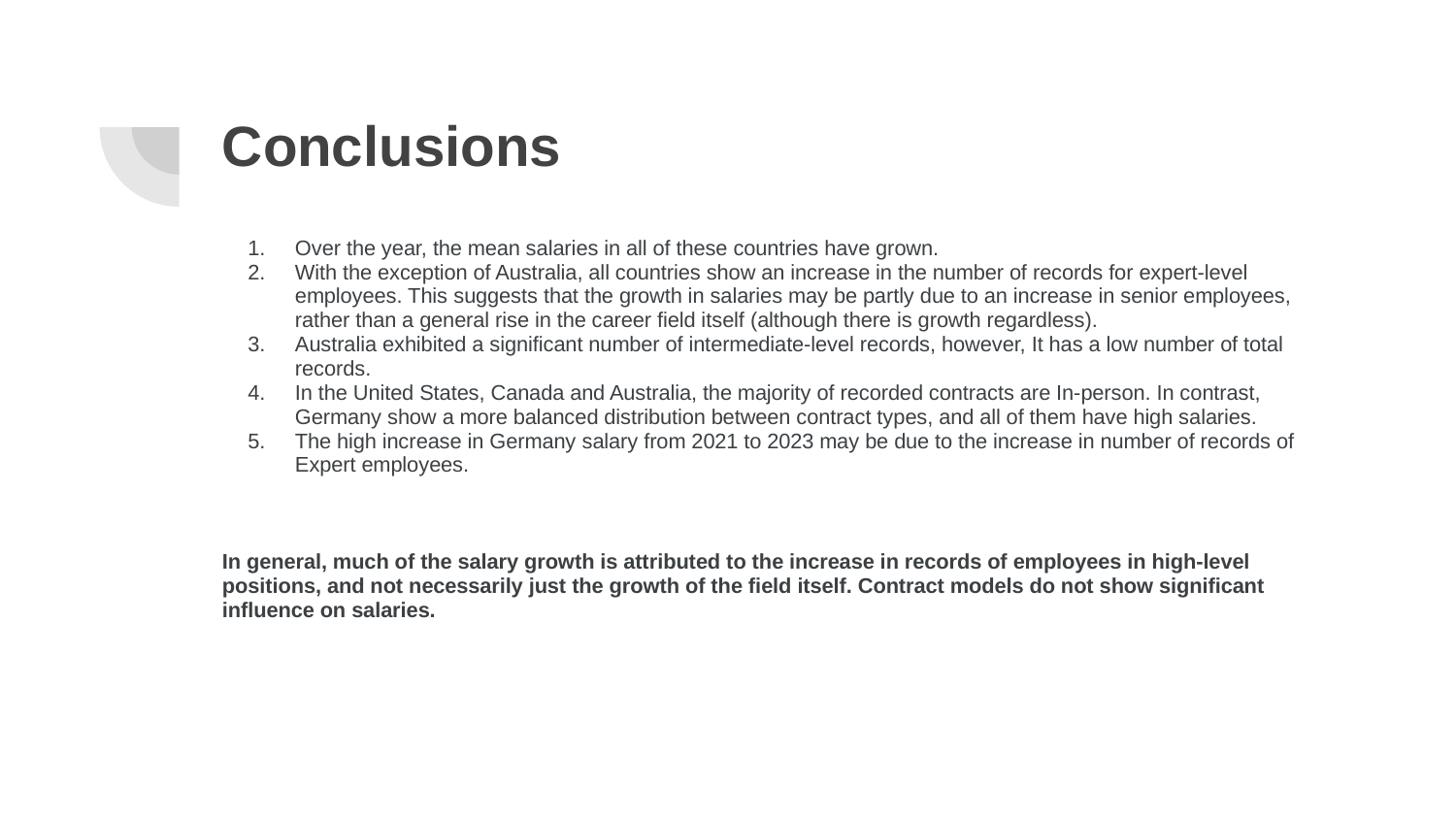

# Conclusions
Over the year, the mean salaries in all of these countries have grown.
With the exception of Australia, all countries show an increase in the number of records for expert-level employees. This suggests that the growth in salaries may be partly due to an increase in senior employees, rather than a general rise in the career field itself (although there is growth regardless).
Australia exhibited a significant number of intermediate-level records, however, It has a low number of total records.
In the United States, Canada and Australia, the majority of recorded contracts are In-person. In contrast, Germany show a more balanced distribution between contract types, and all of them have high salaries.
The high increase in Germany salary from 2021 to 2023 may be due to the increase in number of records of Expert employees.

In general, much of the salary growth is attributed to the increase in records of employees in high-level positions, and not necessarily just the growth of the field itself. Contract models do not show significant influence on salaries.